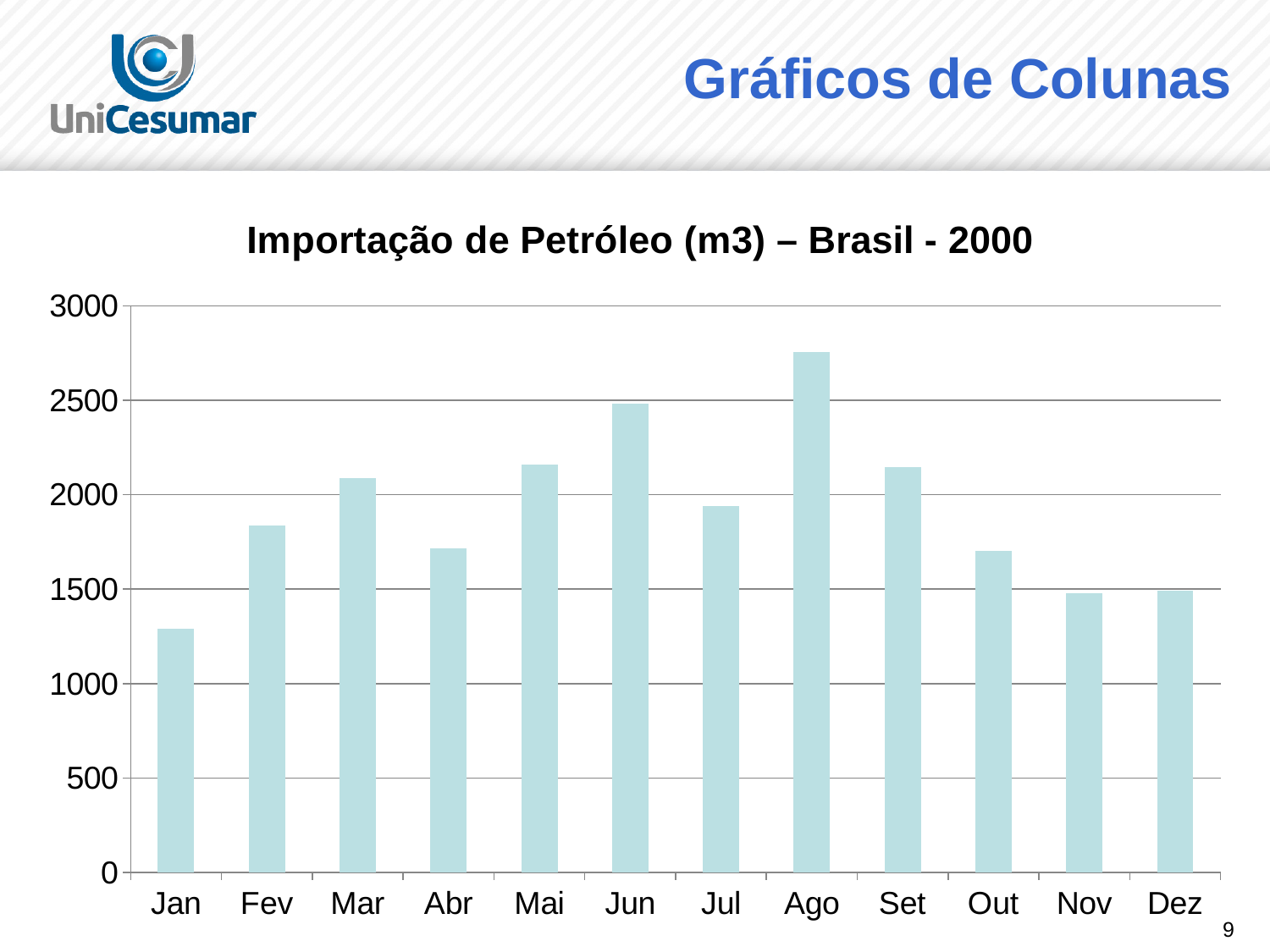

# Gráficos de Colunas

### Chart:  Importação de Petróleo (m3) – Brasil - 2000

| Category |  2 |
|---|---|
| Jan | 1291.0 |
| Fev | 1837.0 |
| Mar | 2089.0 |
| Abr | 1717.0 |
| Mai | 2160.0 |
| Jun | 2484.0 |
| Jul | 1941.0 |
| Ago | 2754.0 |
| Set | 2146.0 |
| Out | 1701.0 |
| Nov | 1481.0 |
| Dez | 1494.0 |